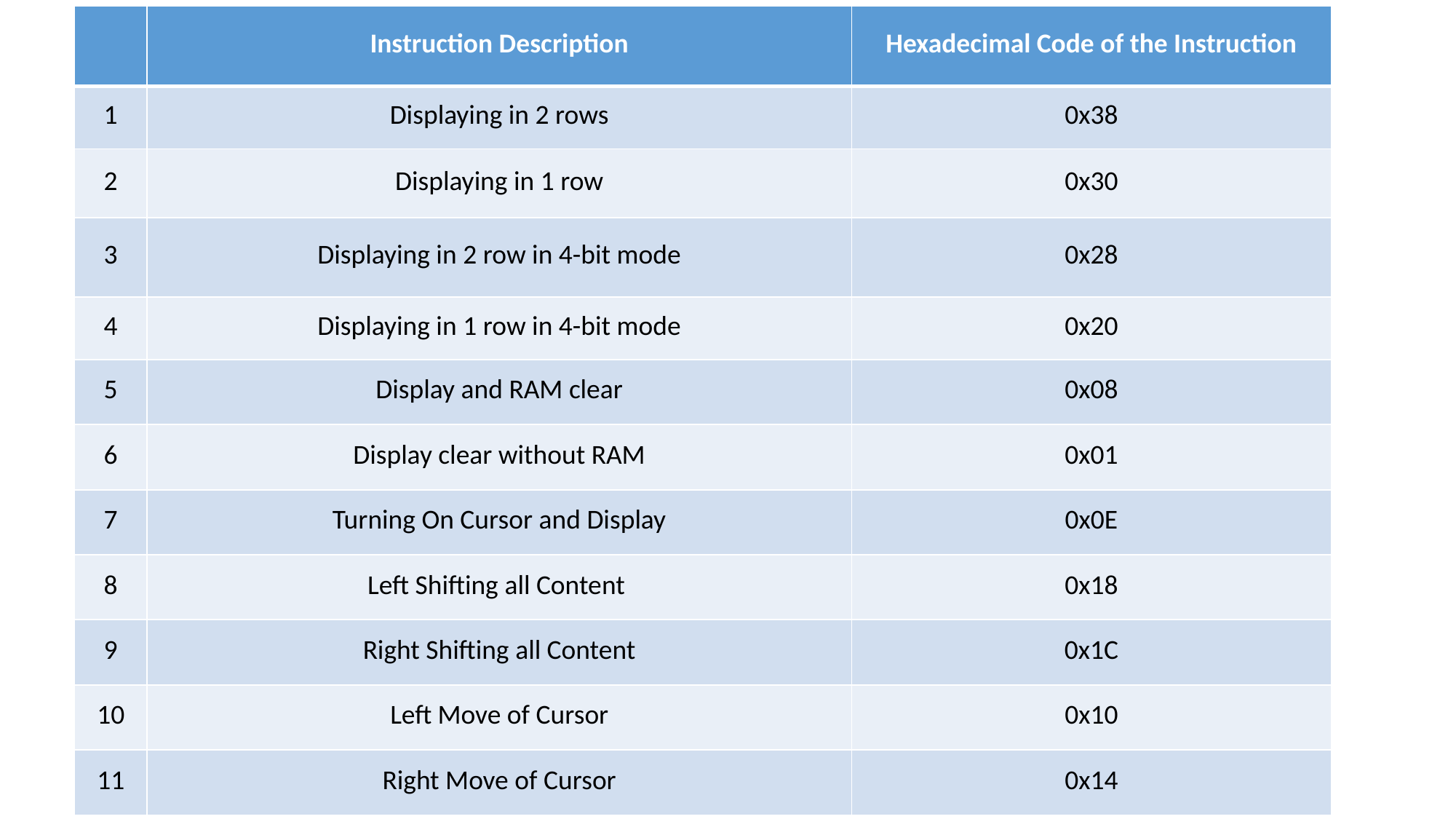

|  | Instruction Description | Hexadecimal Code of the Instruction |
| --- | --- | --- |
| 1 | Displaying in 2 rows | 0x38 |
| 2 | Displaying in 1 row | 0x30 |
| 3 | Displaying in 2 row in 4-bit mode | 0x28 |
| 4 | Displaying in 1 row in 4-bit mode | 0x20 |
| 5 | Display and RAM clear | 0x08 |
| 6 | Display clear without RAM | 0x01 |
| 7 | Turning On Cursor and Display | 0x0E |
| 8 | Left Shifting all Content | 0x18 |
| 9 | Right Shifting all Content | 0x1C |
| 10 | Left Move of Cursor | 0x10 |
| 11 | Right Move of Cursor | 0x14 |
# Alphanumeric LCD instructions
In fact, we program the controller of LCD to display what we want
We send instructions to the controller of LCD
We should learn the instructions of the controller of the LCD by reading the controller’s datasheet